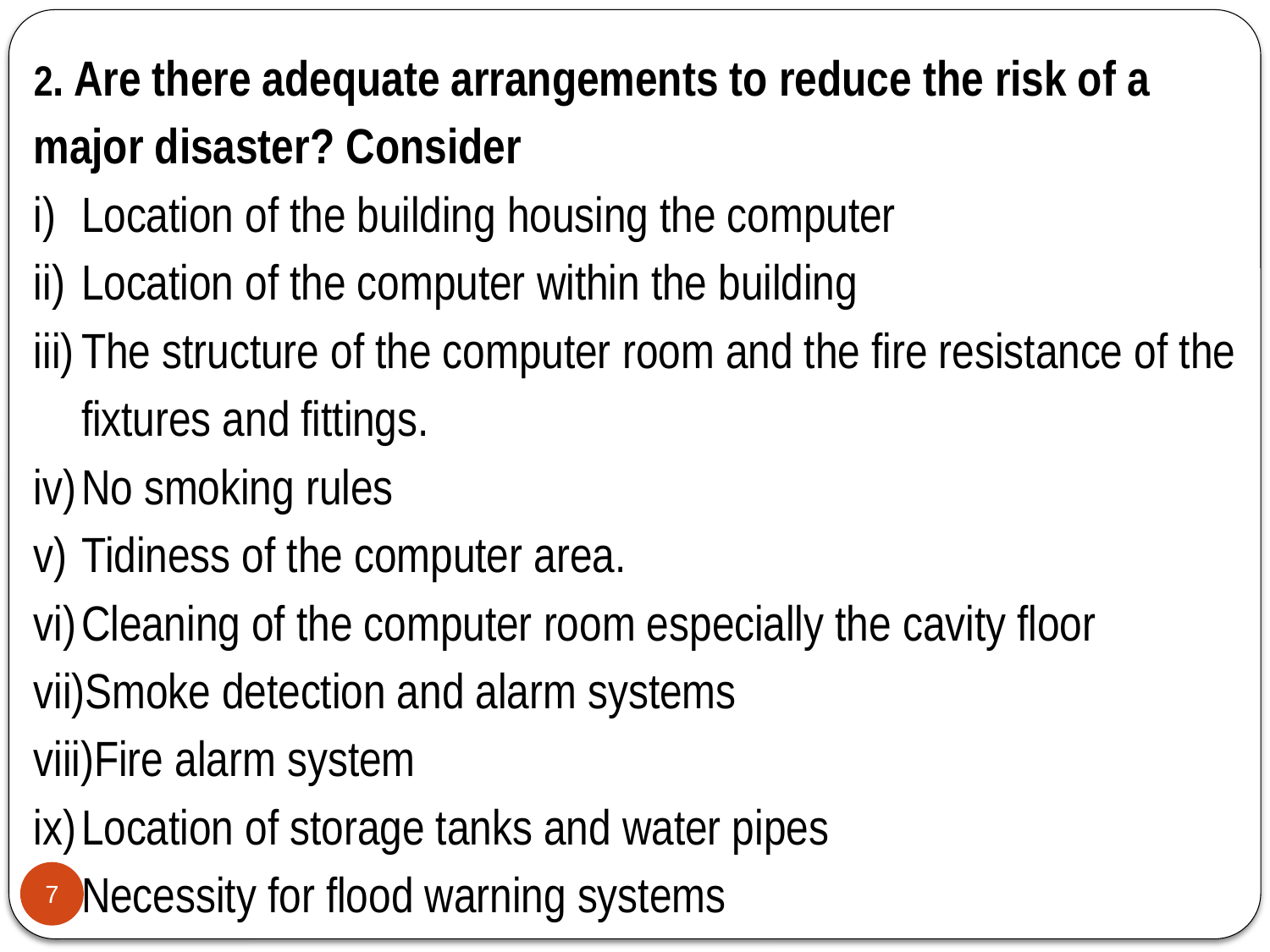

2. Are there adequate arrangements to reduce the risk of a major disaster? Consider
Location of the building housing the computer
Location of the computer within the building
The structure of the computer room and the fire resistance of the fixtures and fittings.
No smoking rules
Tidiness of the computer area.
Cleaning of the computer room especially the cavity floor
Smoke detection and alarm systems
Fire alarm system
Location of storage tanks and water pipes
Necessity for flood warning systems
7